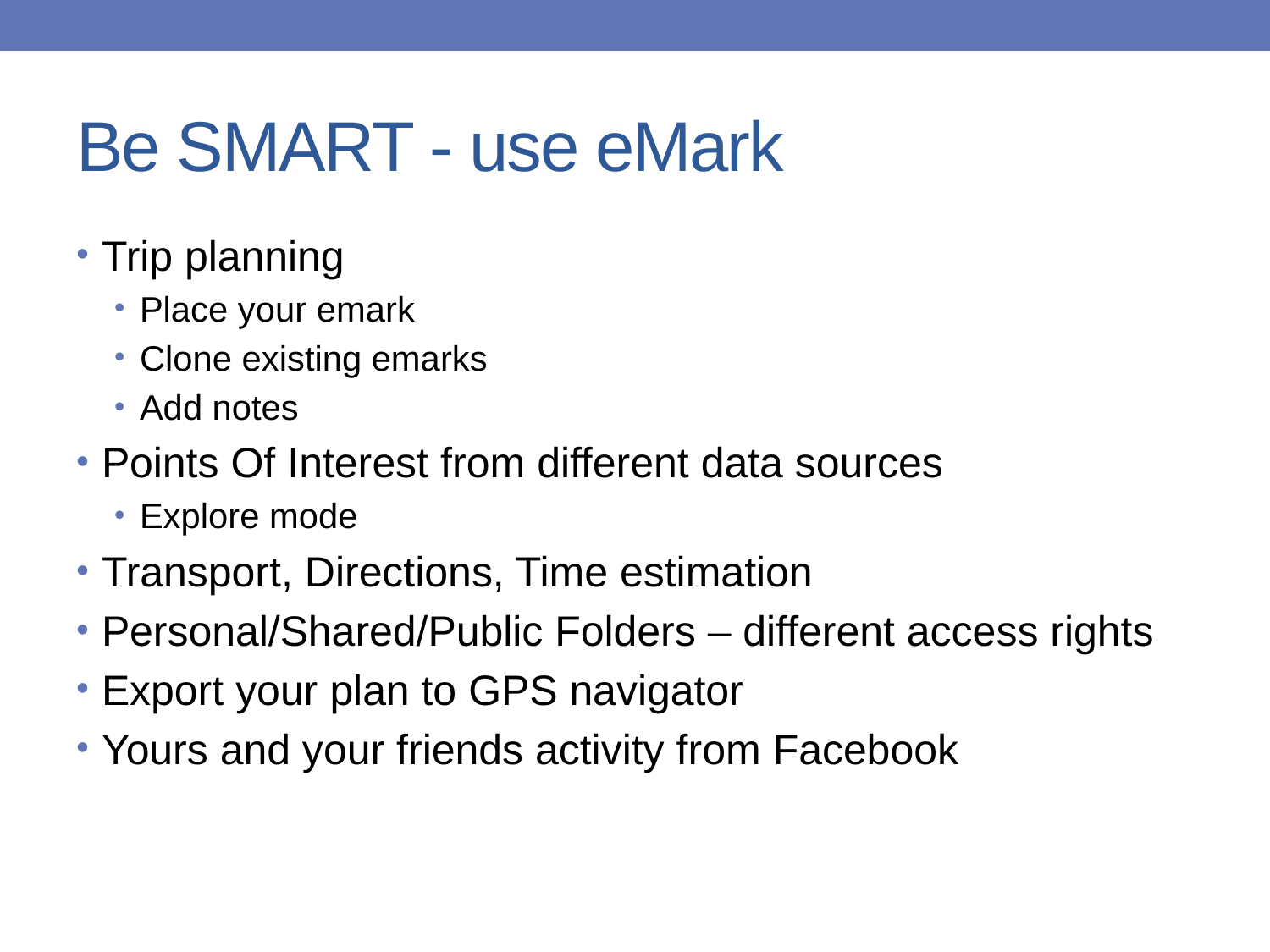

# Be SMART - use eMark
Trip planning
Place your emark
Clone existing emarks
Add notes
Points Of Interest from different data sources
Explore mode
Transport, Directions, Time estimation
Personal/Shared/Public Folders – different access rights
Export your plan to GPS navigator
Yours and your friends activity from Facebook